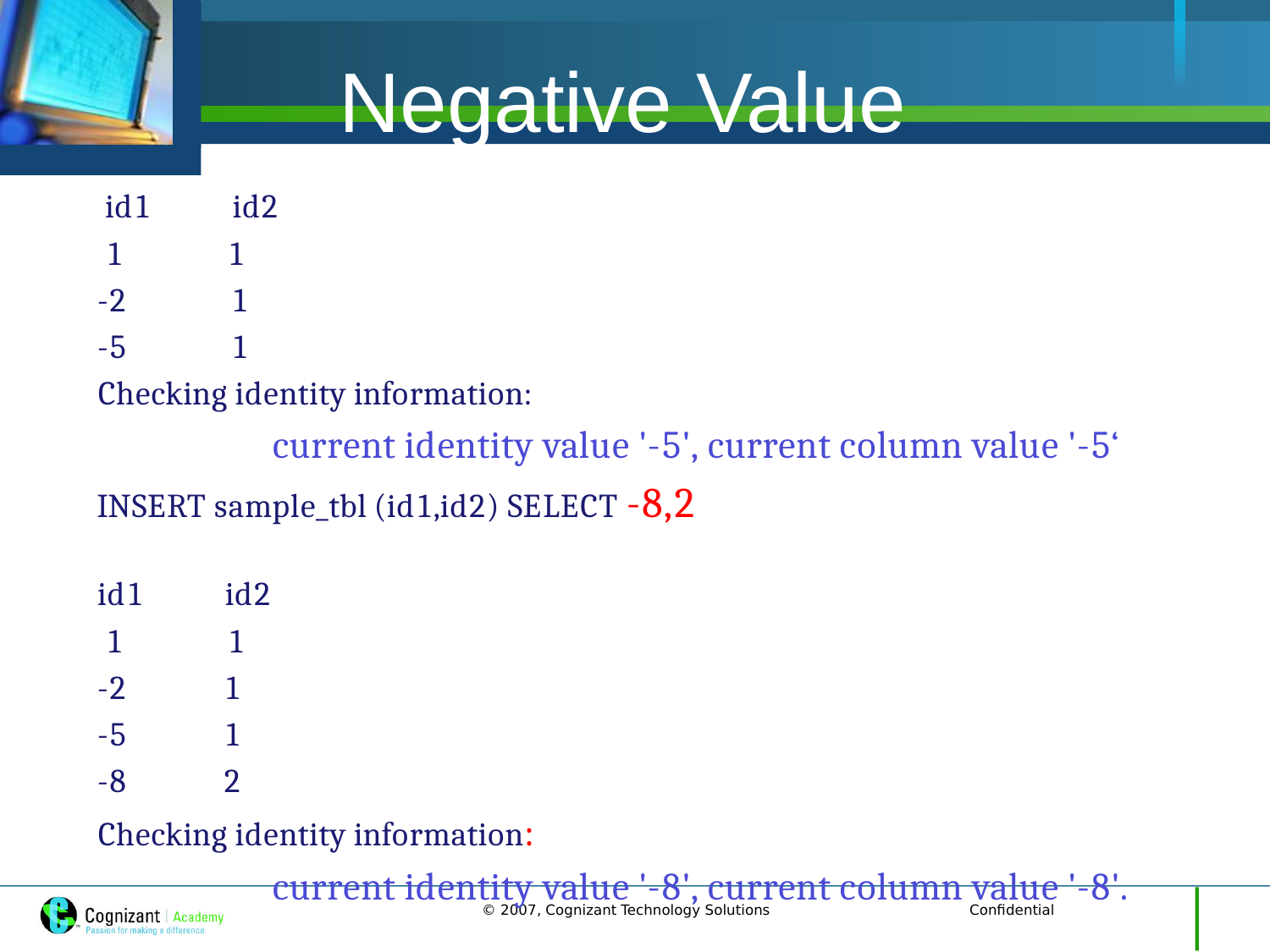

# Negative Value
 id1           id2
 1              1
-2              1
-5              1
Checking identity information:
		current identity value '-5', current column value '-5‘
INSERT sample_tbl (id1,id2) SELECT -8,2
id1           id2
 1              1
-2             1
-5             1
-8             2
Checking identity information:
		current identity value '-8', current column value '-8'.